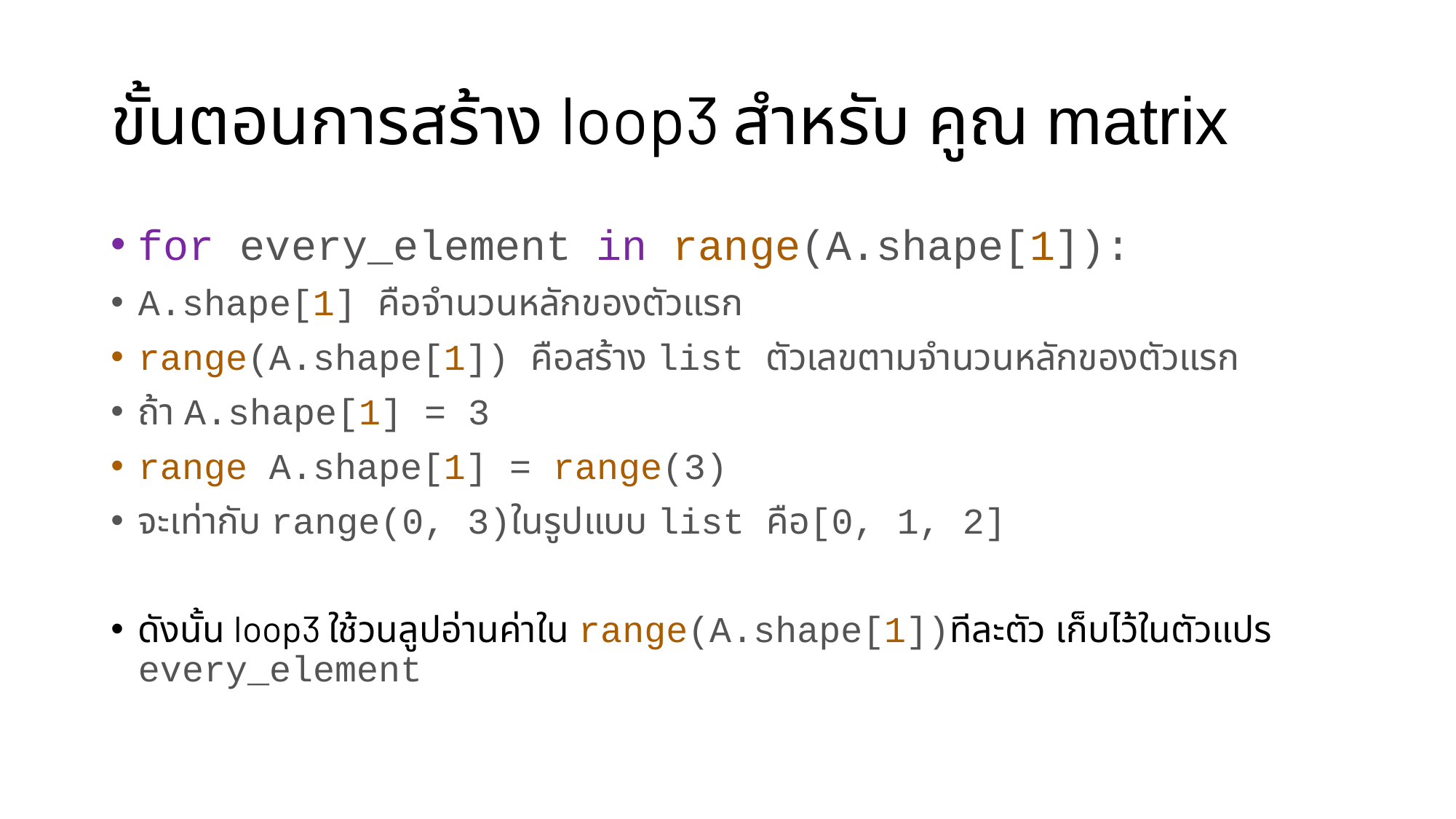

# ขั้นตอนการสร้าง loop3 สำหรับ คูณ matrix
for every_element in range(A.shape[1]):
A.shape[1] คือจำนวนหลักของตัวแรก
range(A.shape[1]) คือสร้าง list ตัวเลขตามจำนวนหลักของตัวแรก
ถ้า A.shape[1] = 3
range A.shape[1] = range(3)
จะเท่ากับ range(0, 3)ในรูปแบบ list คือ[0, 1, 2]

ดังนั้น loop3 ใช้วนลูปอ่านค่าใน range(A.shape[1])ทีละตัว เก็บไว้ในตัวแปร every_element